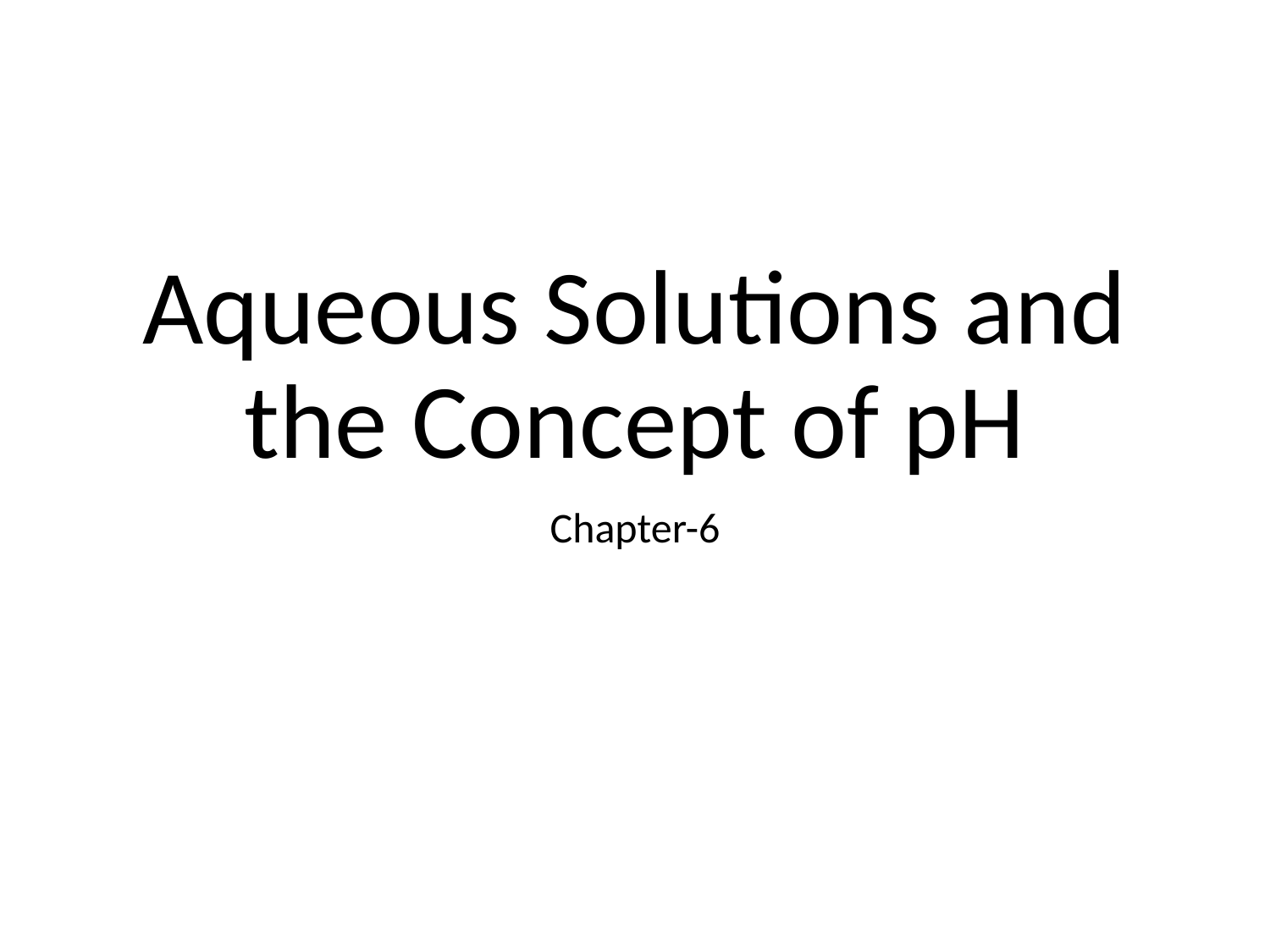

# Aqueous Solutions and the Concept of pH
Chapter-6